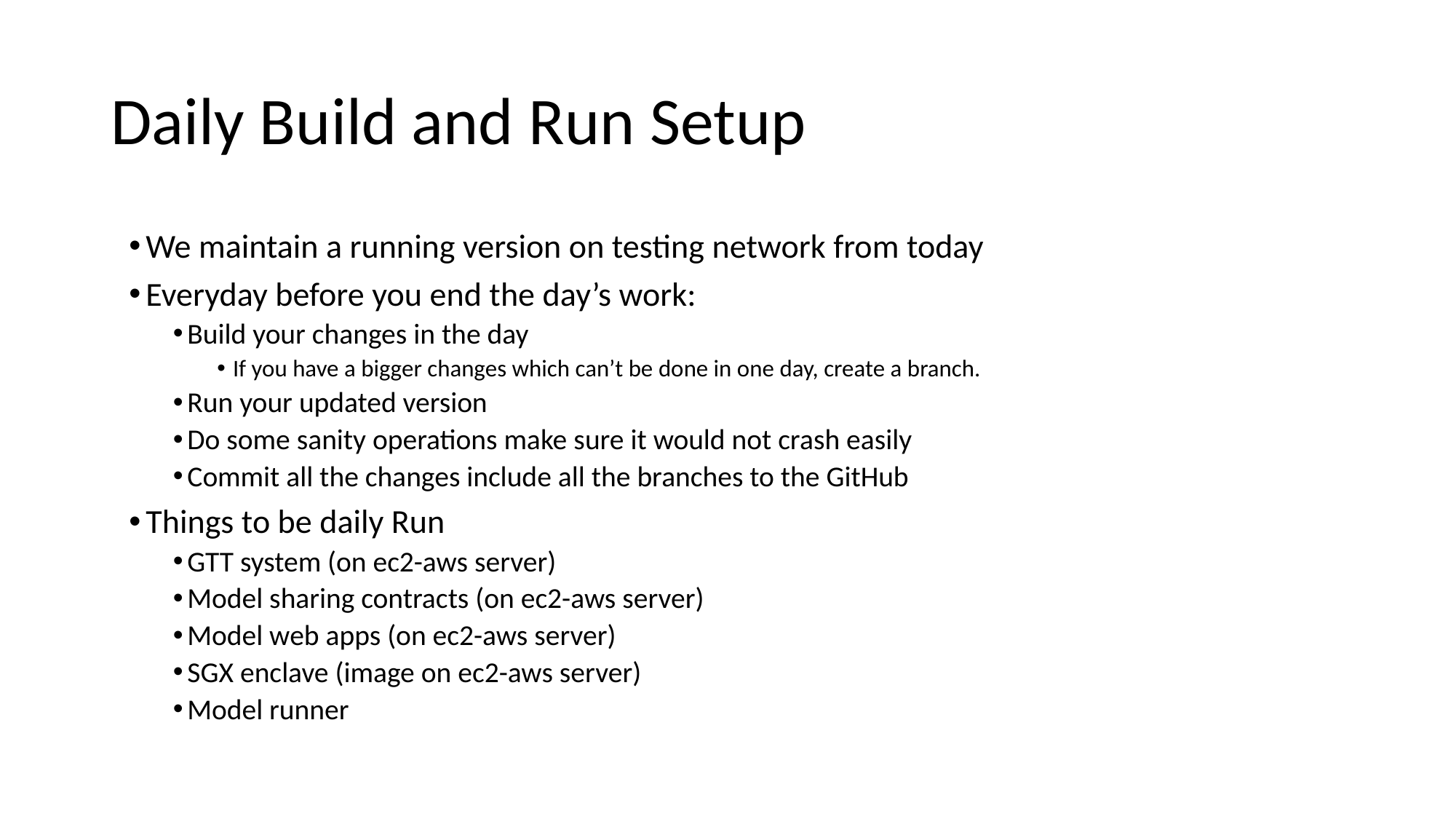

# Daily Build and Run Setup
 We maintain a running version on testing network from today
 Everyday before you end the day’s work:
 Build your changes in the day
 If you have a bigger changes which can’t be done in one day, create a branch.
 Run your updated version
 Do some sanity operations make sure it would not crash easily
 Commit all the changes include all the branches to the GitHub
 Things to be daily Run
 GTT system (on ec2-aws server)
 Model sharing contracts (on ec2-aws server)
 Model web apps (on ec2-aws server)
 SGX enclave (image on ec2-aws server)
 Model runner